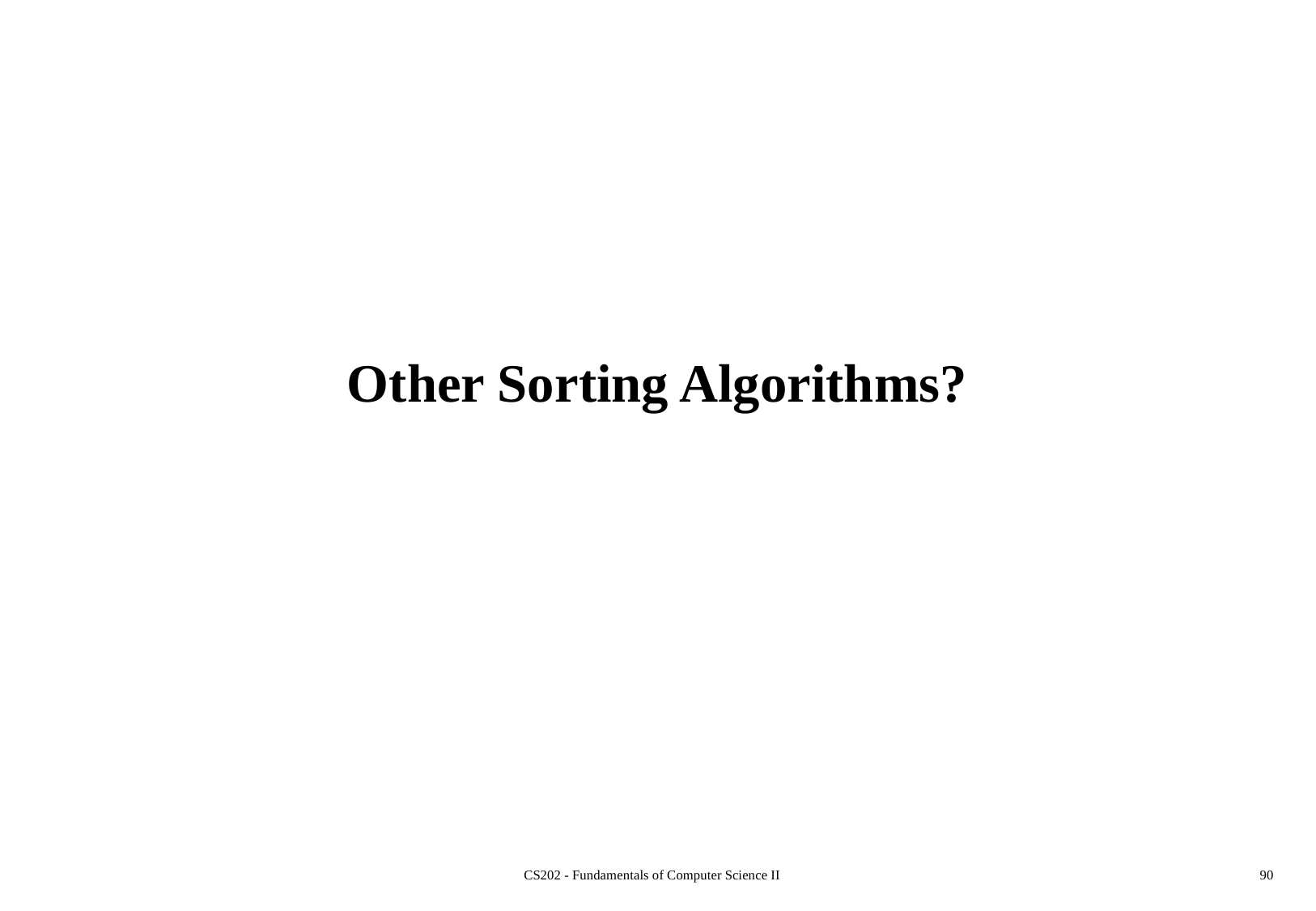

# Other Sorting Algorithms?

CS202 - Fundamentals of Computer Science II
90